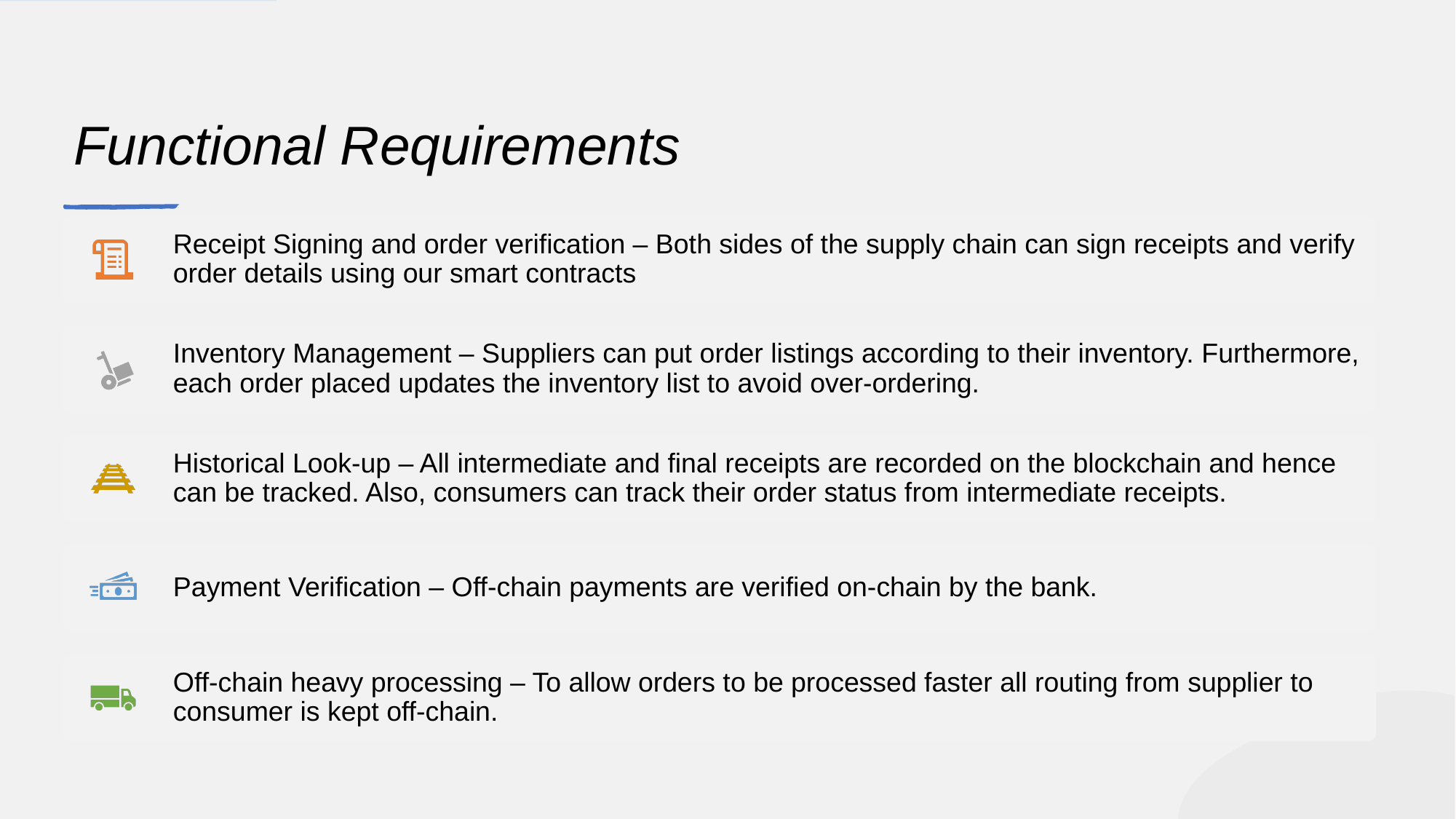

# Functional Requirements

Receipt Signing and order verification – Both sides of the supply chain can sign receipts and verify order details using our smart contracts
Inventory Management – Suppliers can put order listings according to their inventory. Furthermore, each order placed updates the inventory list to avoid over-ordering.
Historical Look-up – All intermediate and final receipts are recorded on the blockchain and hence can be tracked. Also, consumers can track their order status from intermediate receipts.
Payment Verification – Off-chain payments are verified on-chain by the bank.
Off-chain heavy processing – To allow orders to be processed faster all routing from supplier to consumer is kept off-chain.